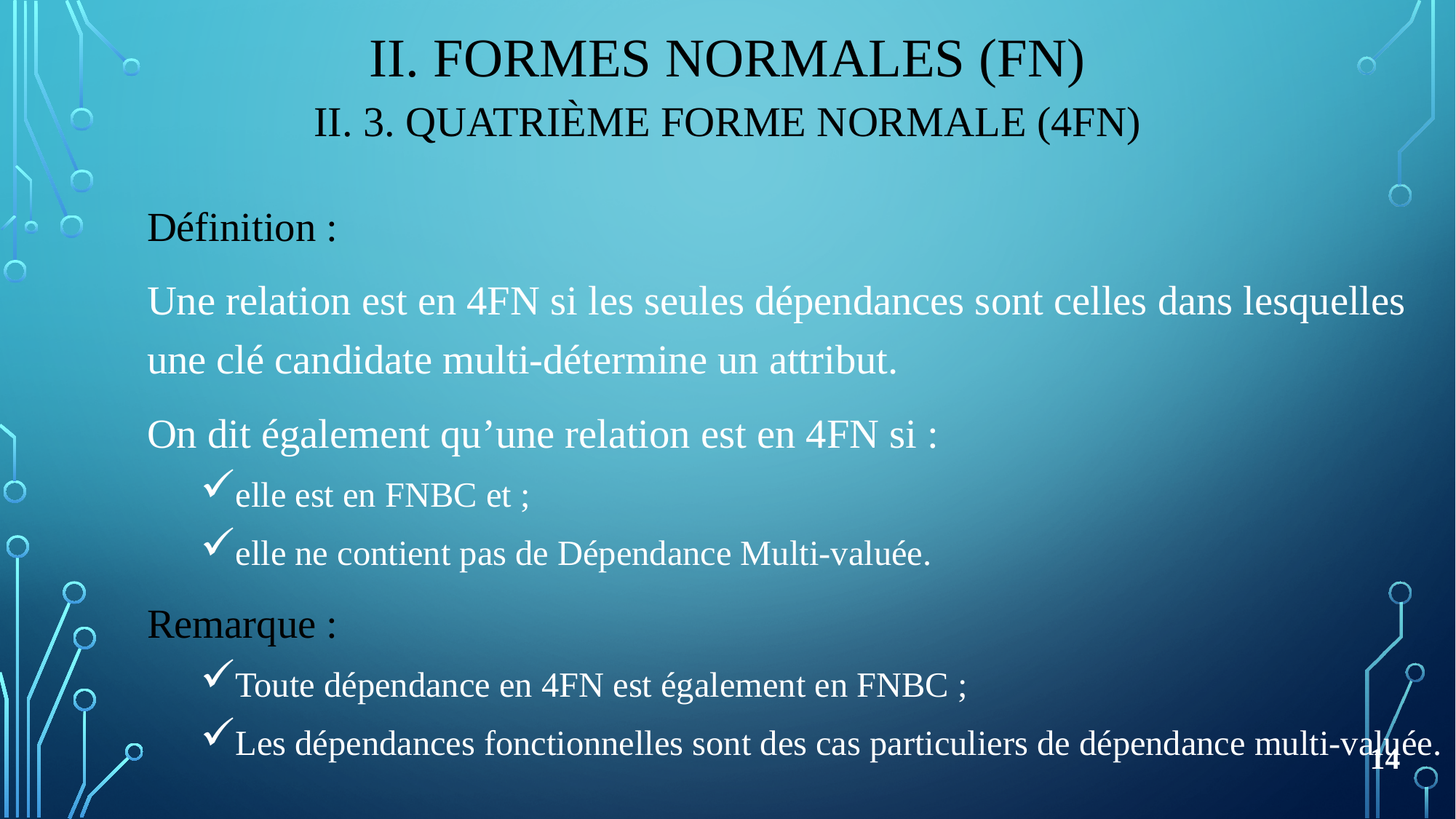

II. Formes normales (FN)
II. 3. Quatrième forme normale (4FN)
Définition :
Une relation est en 4FN si les seules dépendances sont celles dans lesquelles une clé candidate multi-détermine un attribut.
On dit également qu’une relation est en 4FN si :
elle est en FNBC et ;
elle ne contient pas de Dépendance Multi-valuée.
Remarque :
Toute dépendance en 4FN est également en FNBC ;
Les dépendances fonctionnelles sont des cas particuliers de dépendance multi-valuée.
14